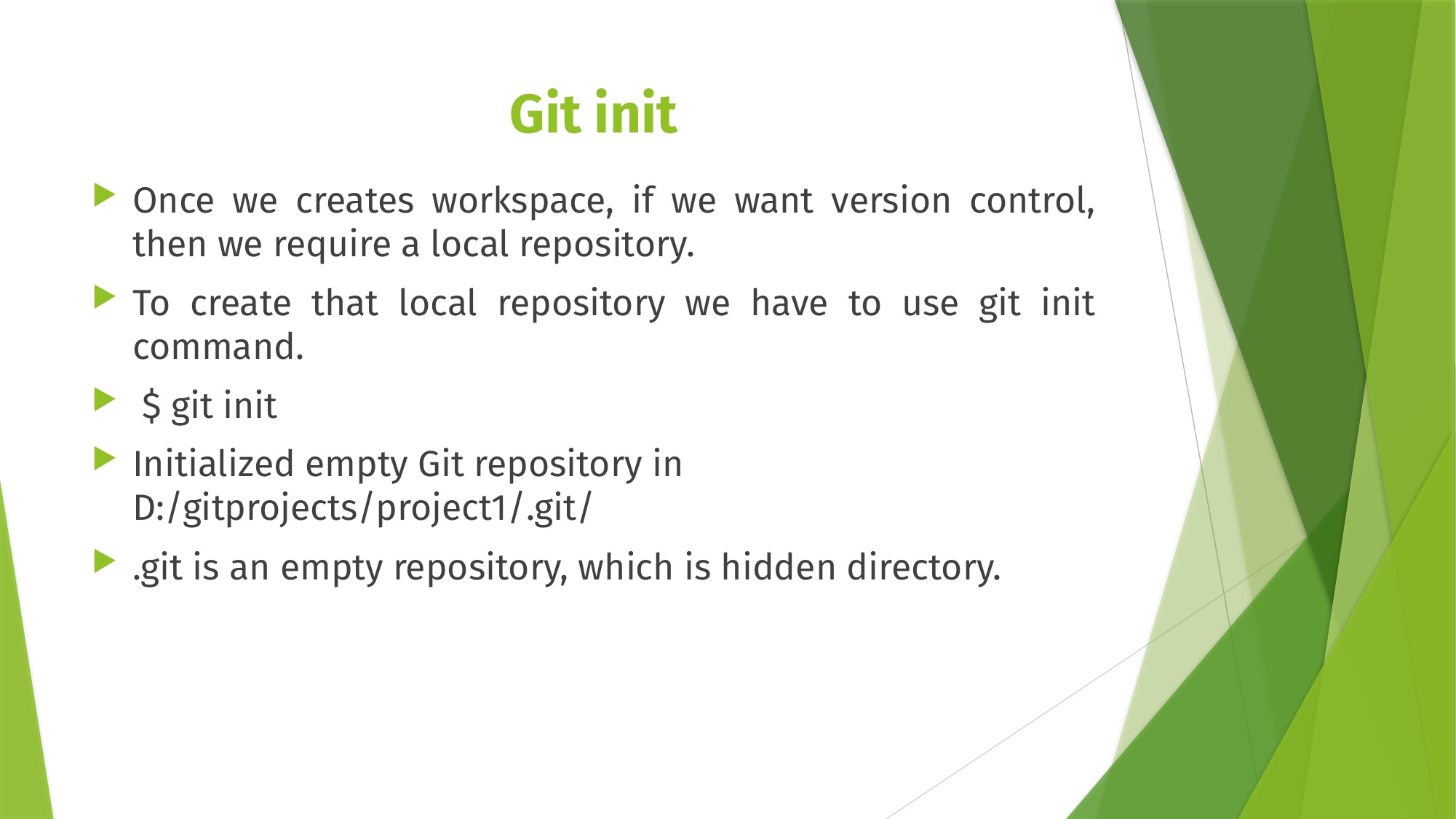

# Git init
Once we creates workspace, if we want version control, then we require a local repository.
To create that local repository we have to use git init command.
 $ git init
Initialized empty Git repository in D:/gitprojects/project1/.git/
.git is an empty repository, which is hidden directory.